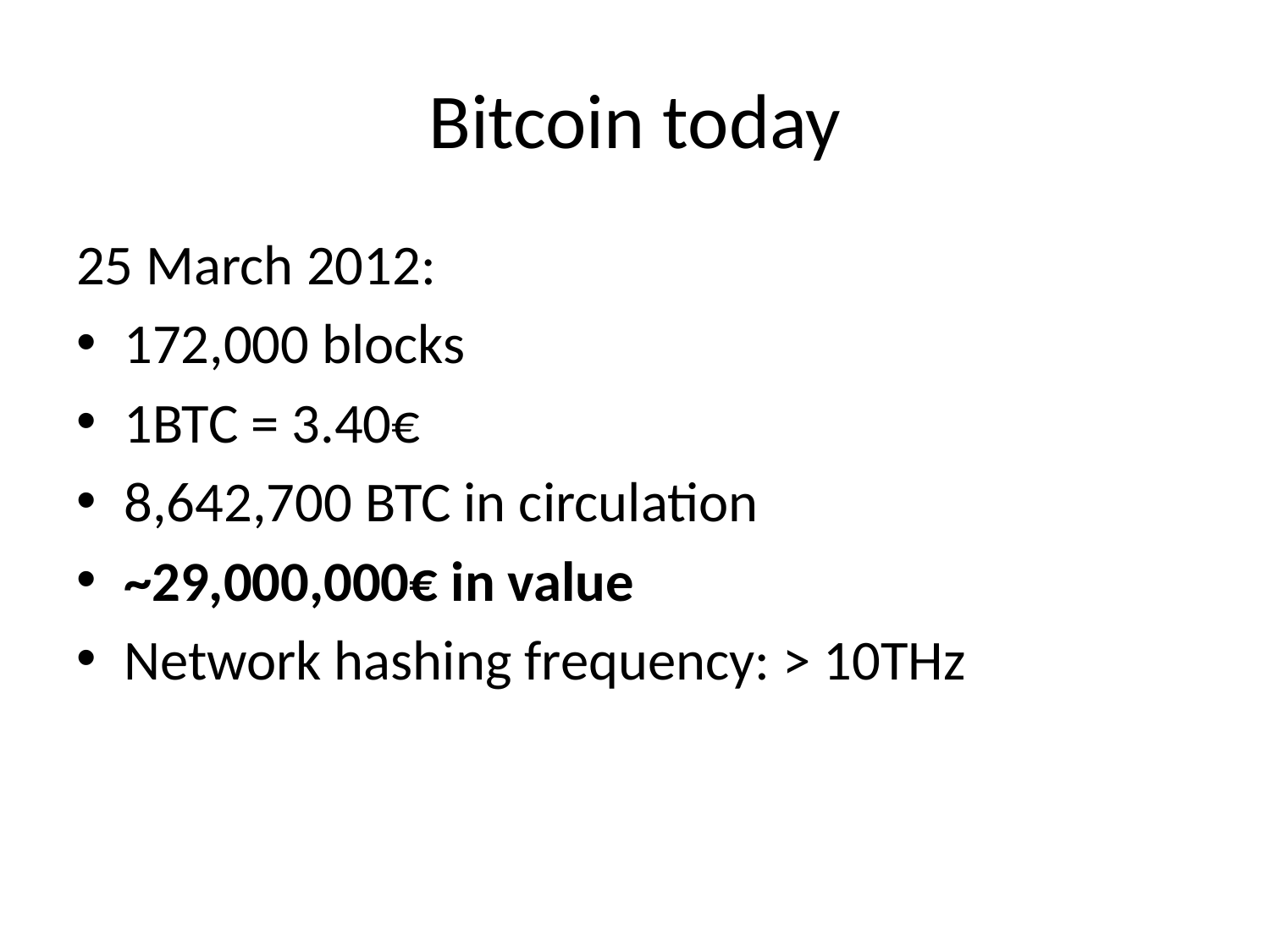

# Bitcoin today
25 March 2012:
172,000 blocks
1BTC = 3.40€
8,642,700 BTC in circulation
~29,000,000€ in value
Network hashing frequency: > 10THz